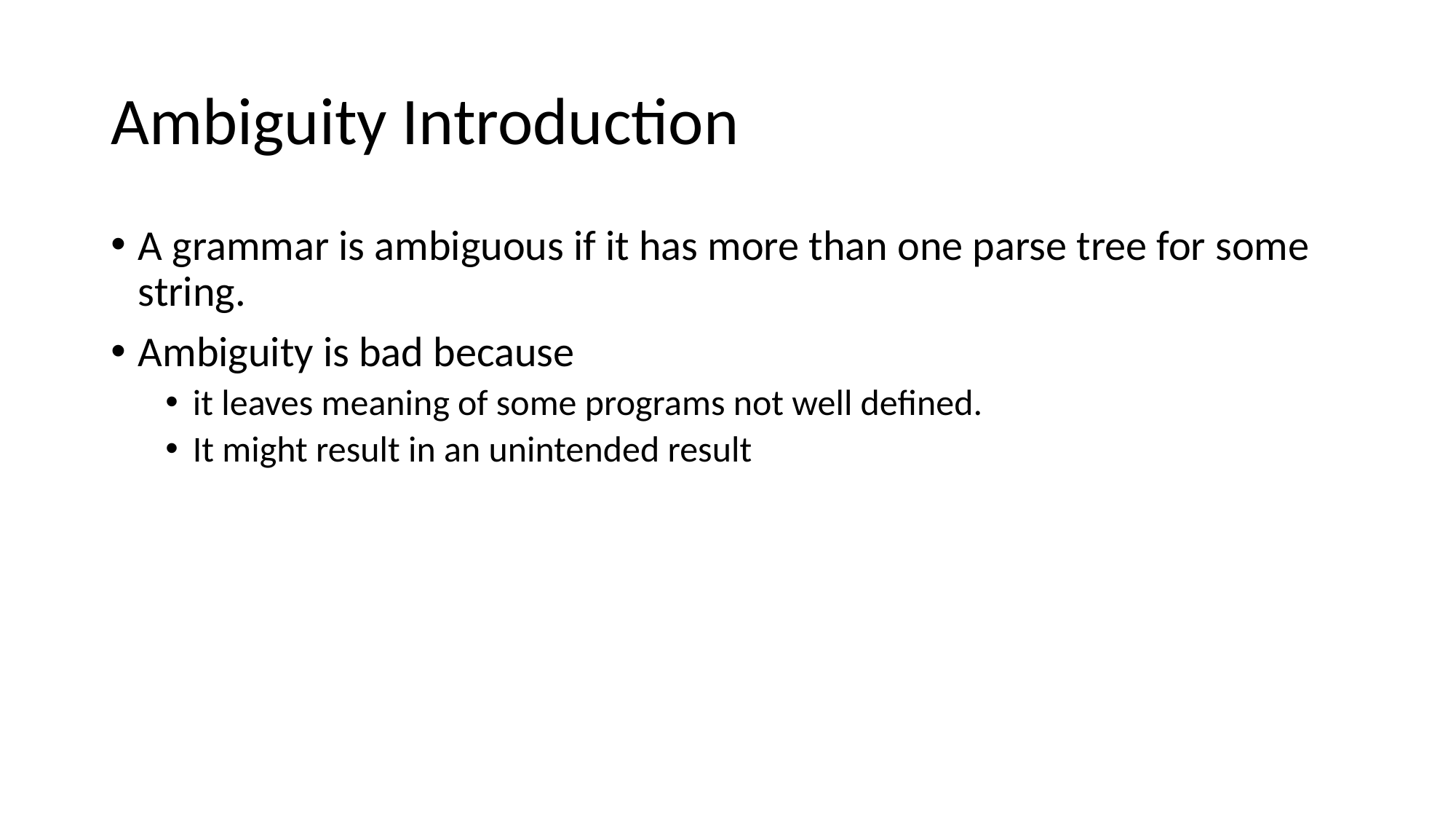

# Ambiguity Introduction
A grammar is ambiguous if it has more than one parse tree for some string.
Ambiguity is bad because
it leaves meaning of some programs not well defined.
It might result in an unintended result